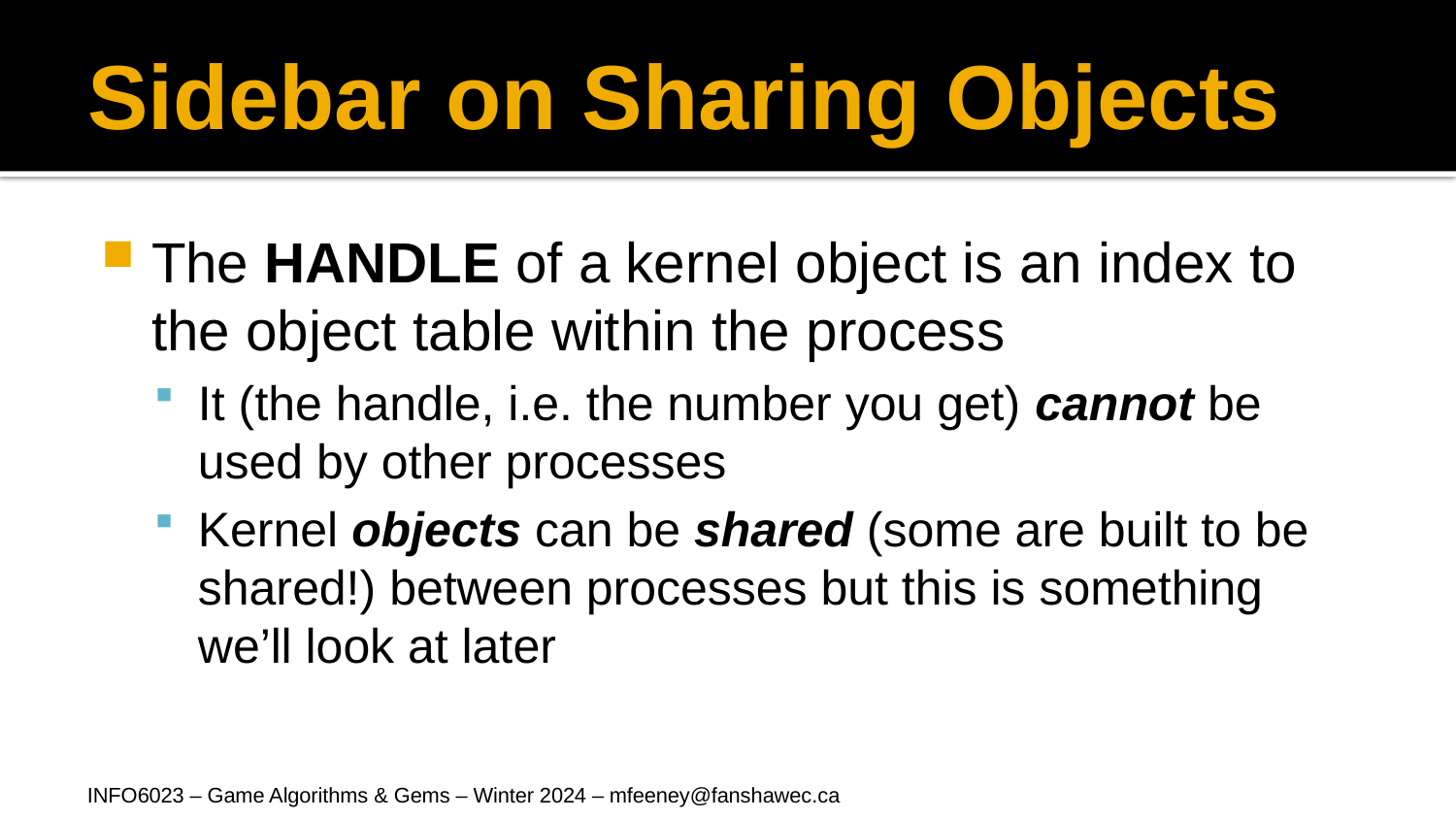

# Sidebar on Sharing Objects
The HANDLE of a kernel object is an index to the object table within the process
It (the handle, i.e. the number you get) cannot be used by other processes
Kernel objects can be shared (some are built to be shared!) between processes but this is something we’ll look at later